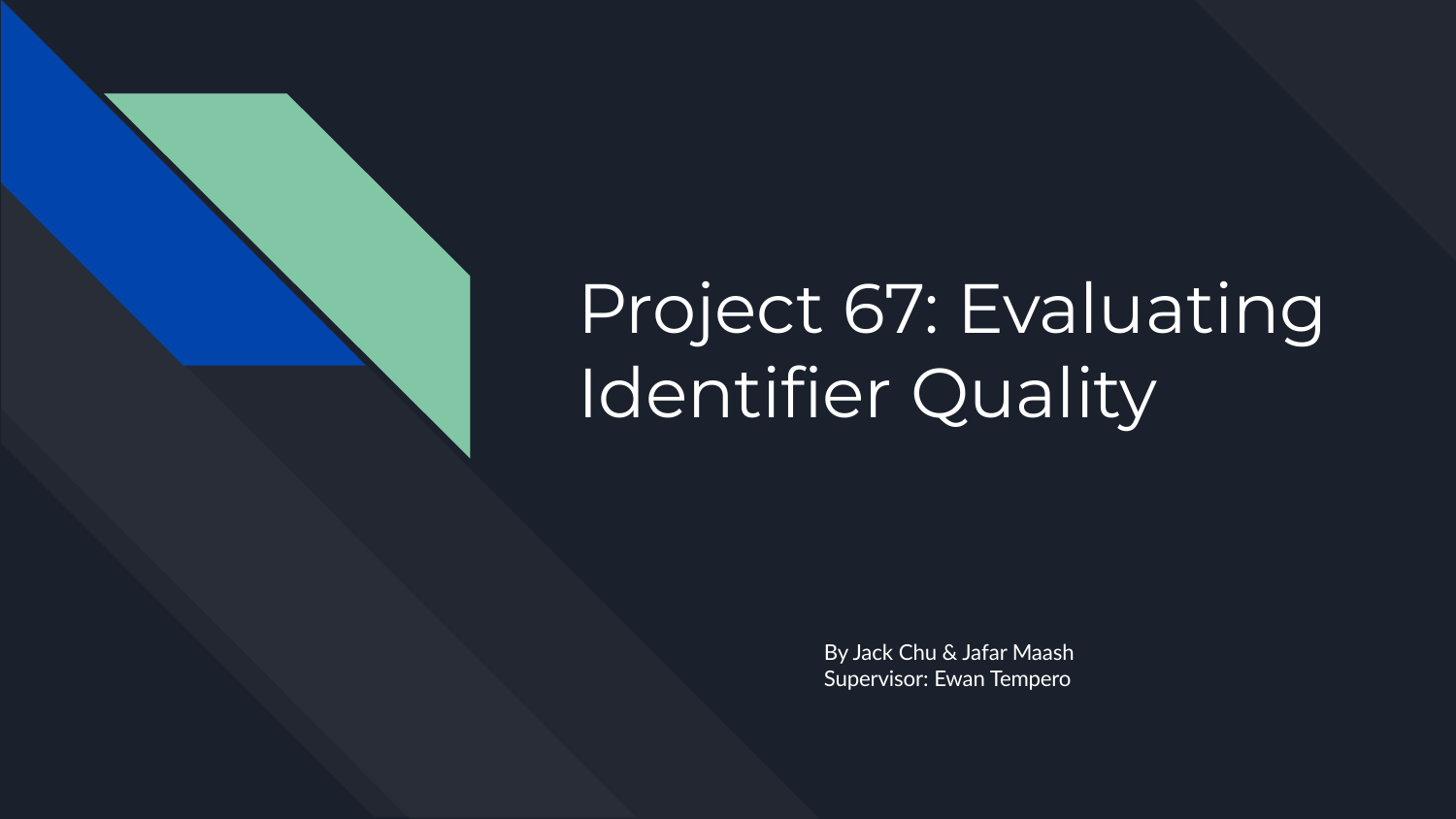

# Project 67: Evaluating Identifier Quality
By Jack Chu & Jafar Maash
Supervisor: Ewan Tempero